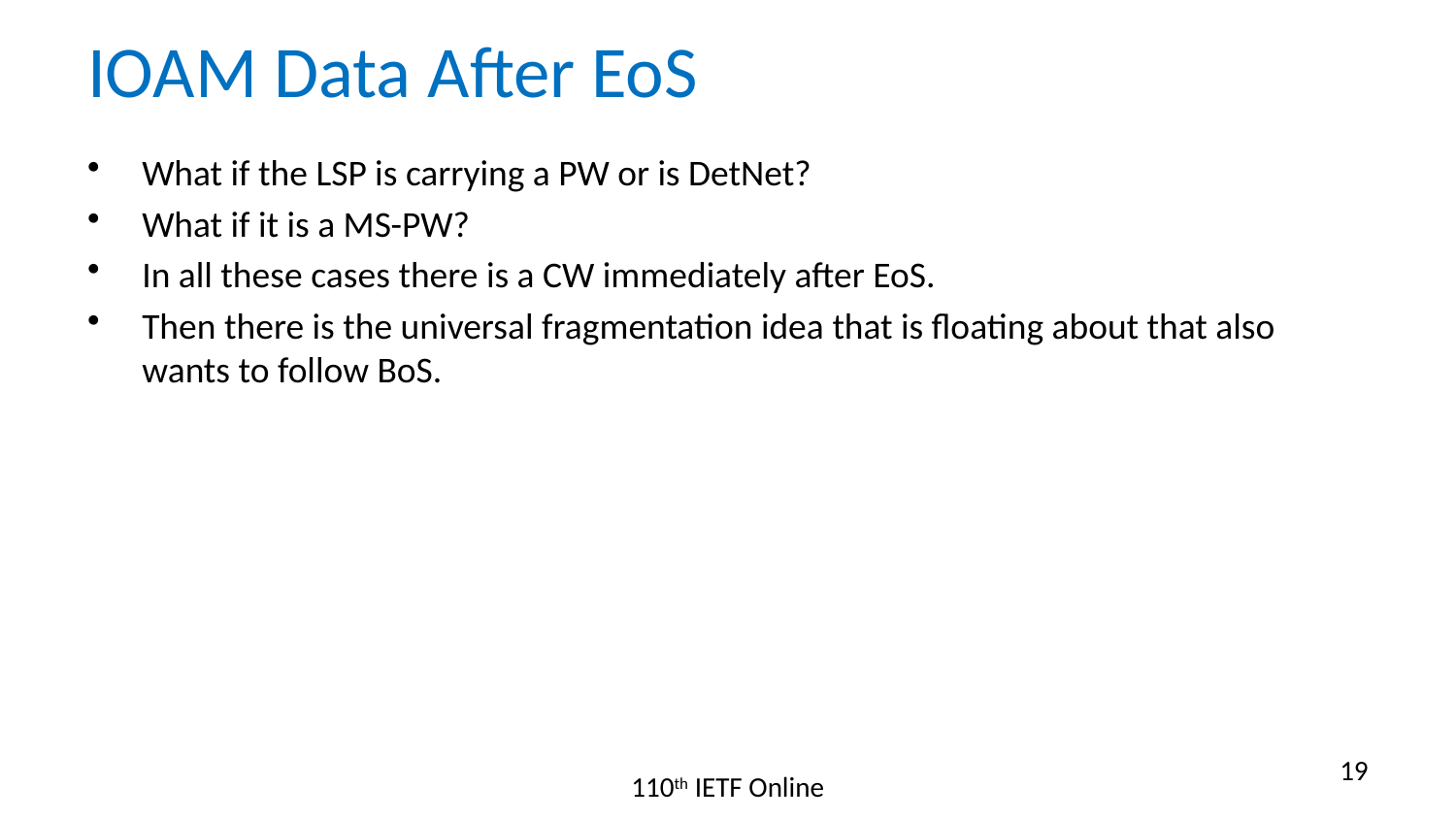

# IOAM Data After EoS
What if the LSP is carrying a PW or is DetNet?
What if it is a MS-PW?
In all these cases there is a CW immediately after EoS.
Then there is the universal fragmentation idea that is floating about that also wants to follow BoS.
19
110th IETF Online